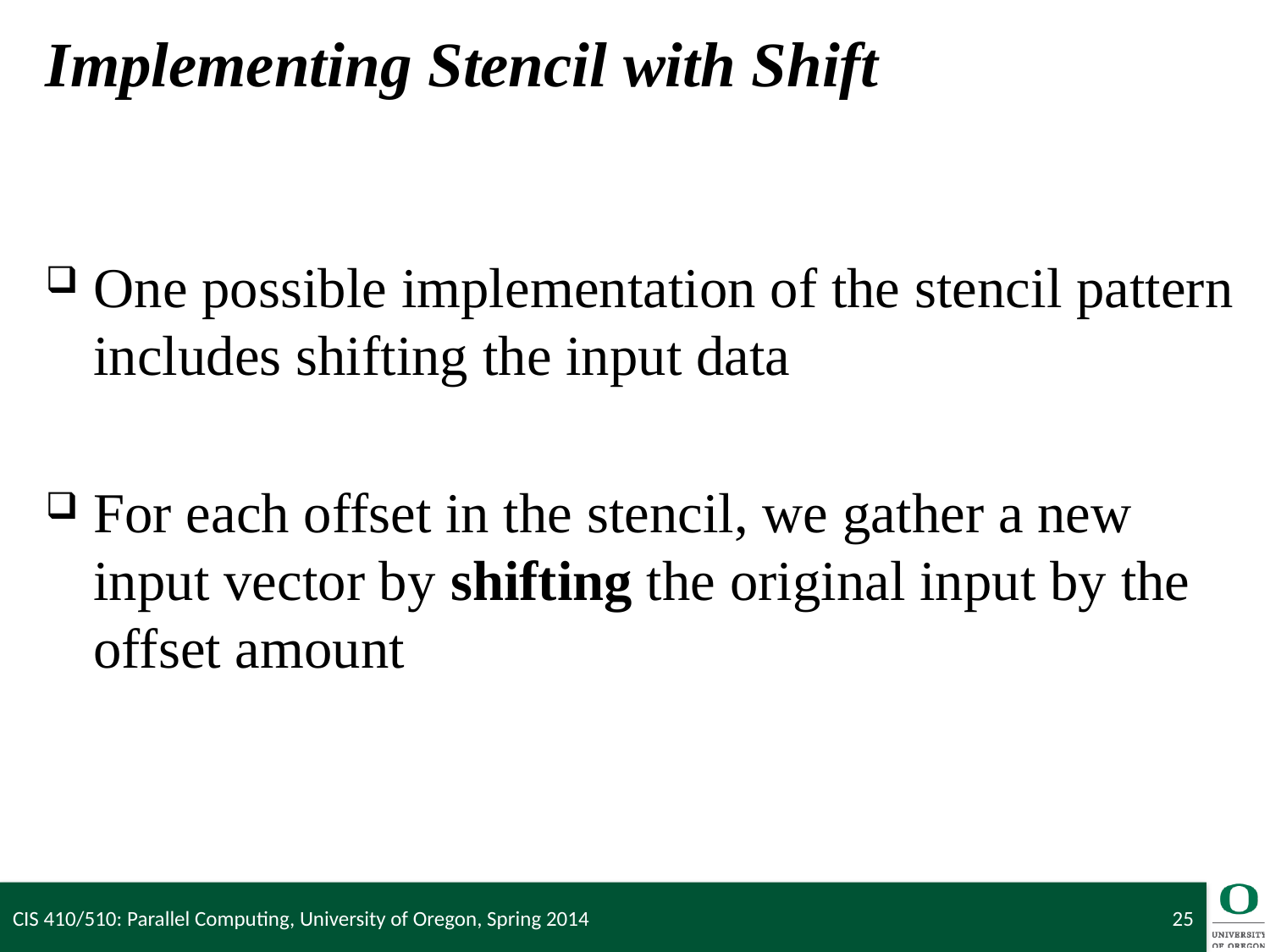

# Implementing Stencil with Shift
One possible implementation of the stencil pattern includes shifting the input data

For each offset in the stencil, we gather a new input vector by shifting the original input by the offset amount

CIS 410/510: Parallel Computing, University of Oregon, Spring 2014
25